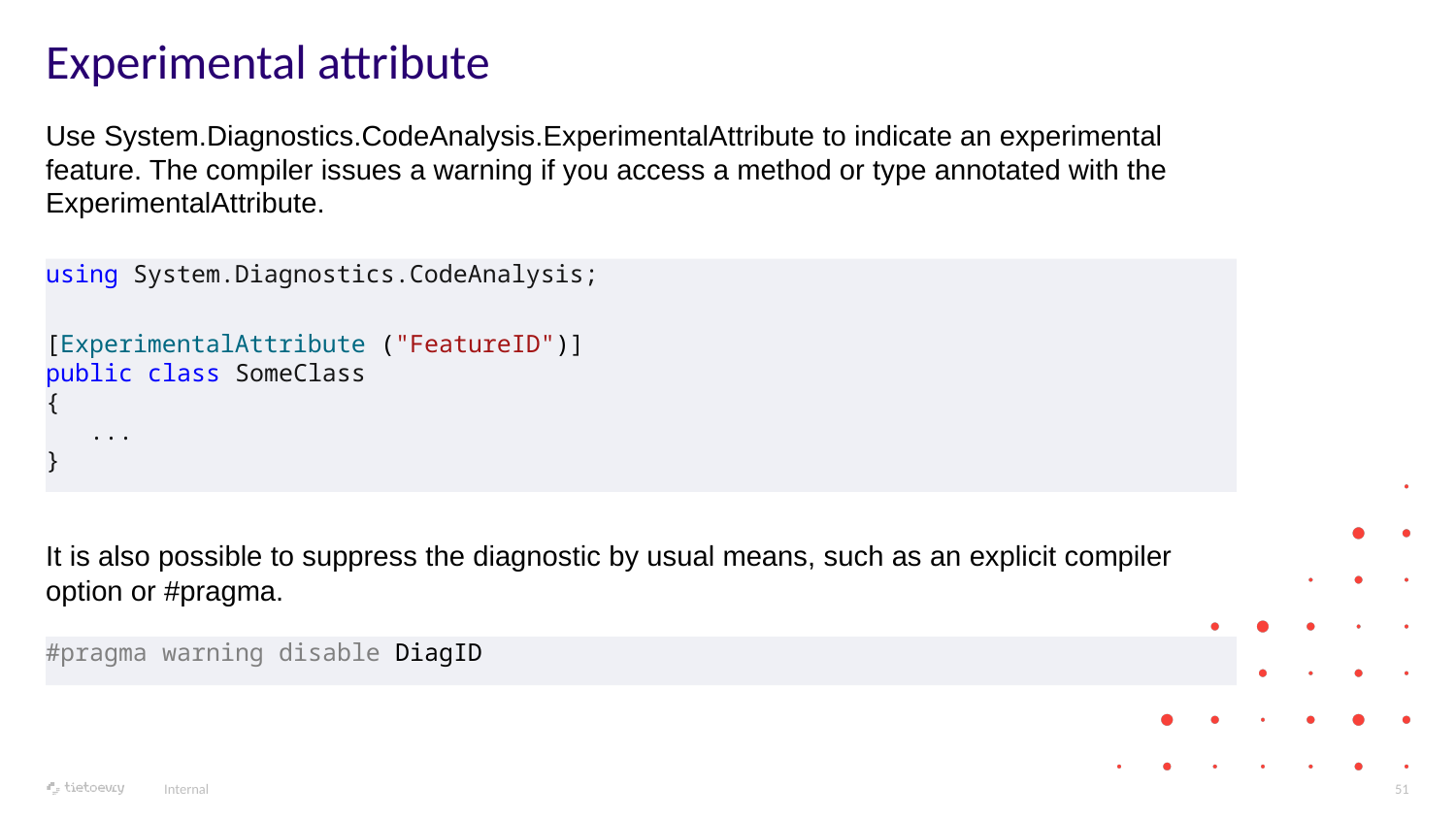

# Experimental attribute
Use System.Diagnostics.CodeAnalysis.ExperimentalAttribute to indicate an experimental feature. The compiler issues a warning if you access a method or type annotated with the ExperimentalAttribute.
using System.Diagnostics.CodeAnalysis;
[ExperimentalAttribute ("FeatureID")]
public class SomeClass
{
   ...
}

It is also possible to suppress the diagnostic by usual means, such as an explicit compiler option or #pragma.

#pragma warning disable DiagID

Internal
51